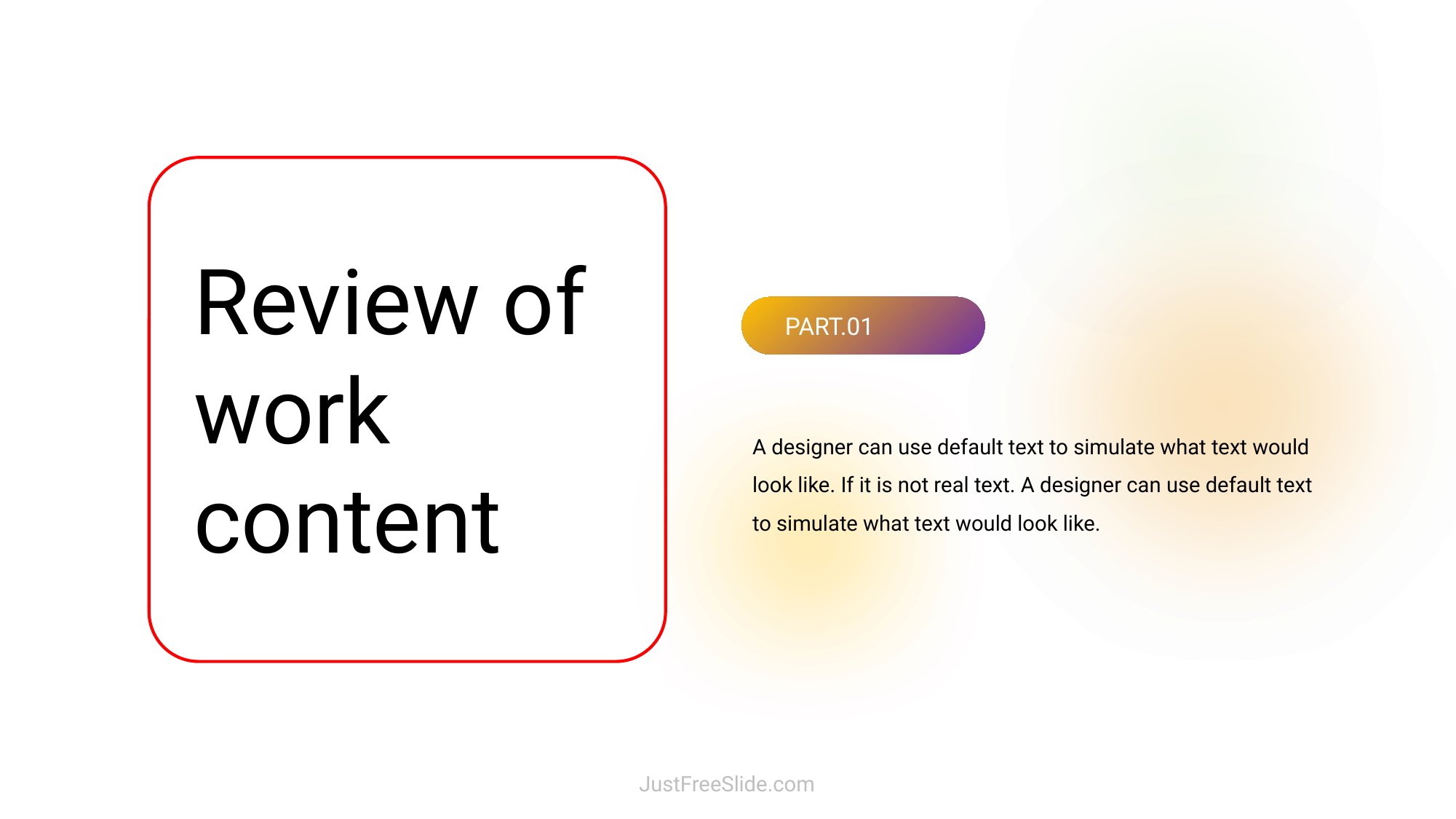

Review of work content

PART.01
A designer can use default text to simulate what text would look like. If it is not real text. A designer can use default text to simulate what text would look like.
JustFreeSlide.com